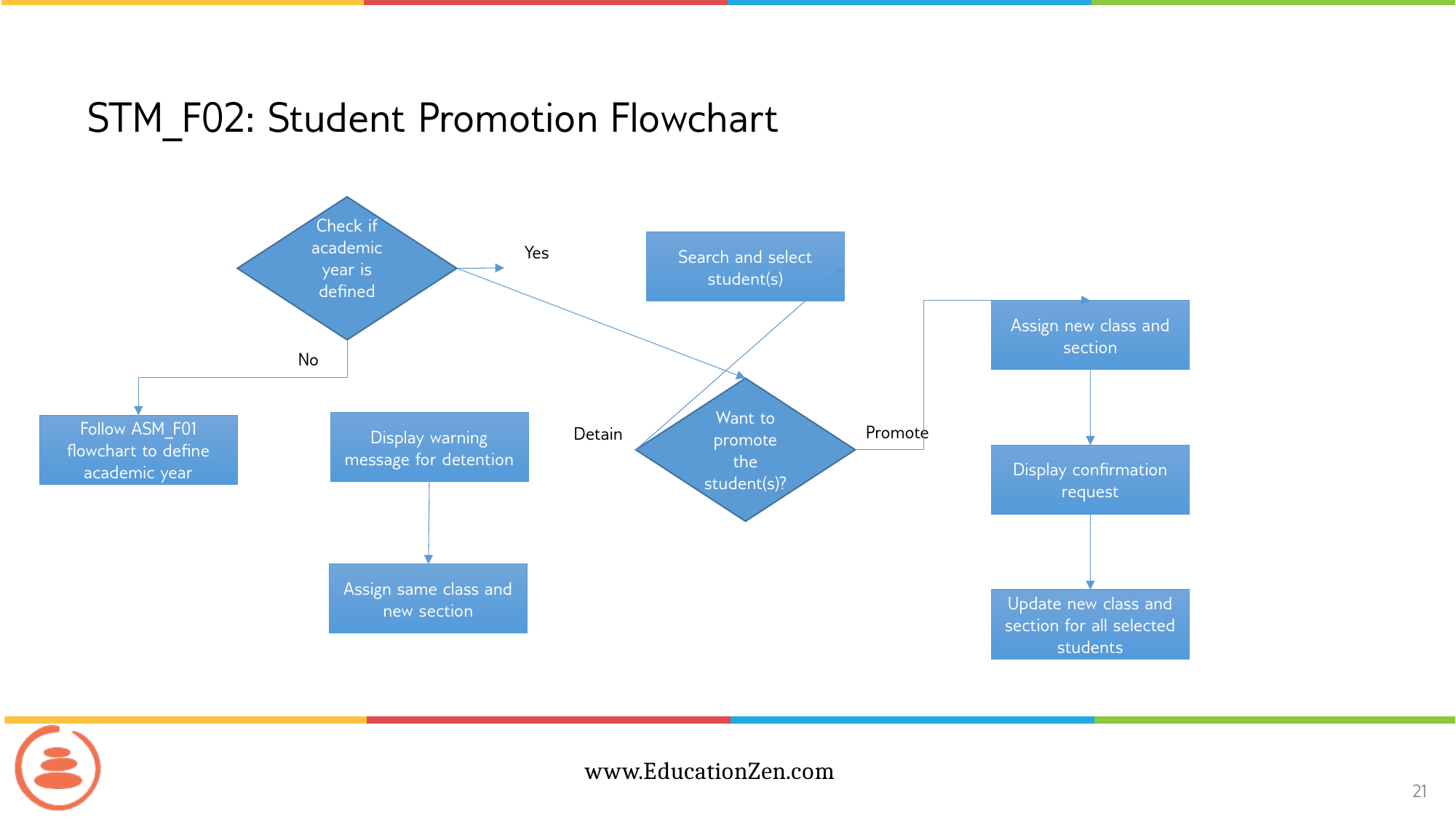

# STM_F02: Student Promotion Flowchart
Check if academic year is defined

Search and select student(s)
Yes
Assign new class and section
No
Want to promote the student(s)?
Display warning message for detention

Follow ASM_F01 flowchart to define academic year

Promote
Detain
Display confirmation request
Assign same class and new section
Update new class and section for all selected students
21